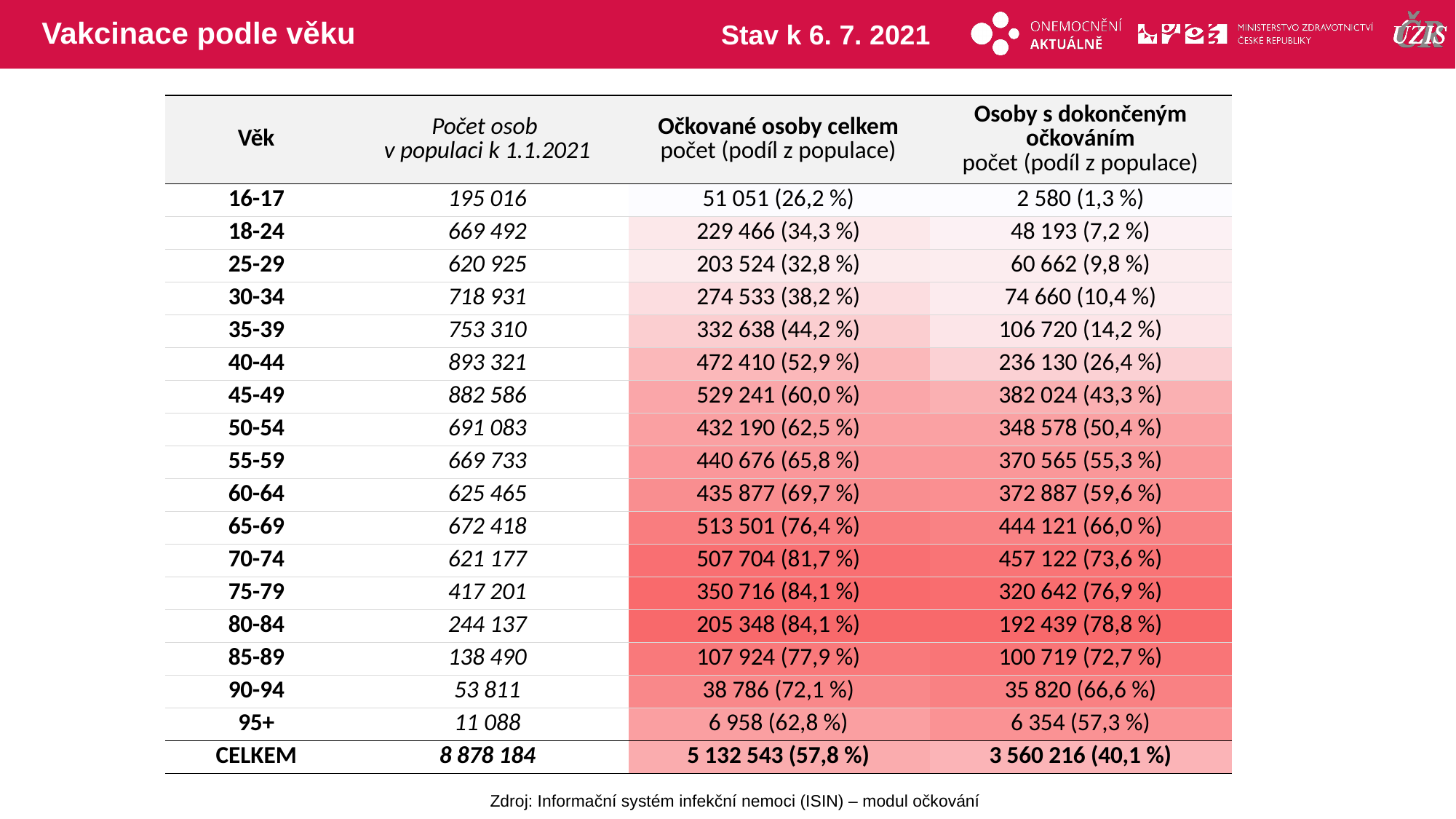

# Vakcinace podle věku
Stav k 6. 7. 2021
| Věk | Počet osob v populaci k 1.1.2021 | Očkované osoby celkem počet (podíl z populace) | Osoby s dokončeným očkováním počet (podíl z populace) |
| --- | --- | --- | --- |
| 16-17 | 195 016 | 51 051 (26,2 %) | 2 580 (1,3 %) |
| 18-24 | 669 492 | 229 466 (34,3 %) | 48 193 (7,2 %) |
| 25-29 | 620 925 | 203 524 (32,8 %) | 60 662 (9,8 %) |
| 30-34 | 718 931 | 274 533 (38,2 %) | 74 660 (10,4 %) |
| 35-39 | 753 310 | 332 638 (44,2 %) | 106 720 (14,2 %) |
| 40-44 | 893 321 | 472 410 (52,9 %) | 236 130 (26,4 %) |
| 45-49 | 882 586 | 529 241 (60,0 %) | 382 024 (43,3 %) |
| 50-54 | 691 083 | 432 190 (62,5 %) | 348 578 (50,4 %) |
| 55-59 | 669 733 | 440 676 (65,8 %) | 370 565 (55,3 %) |
| 60-64 | 625 465 | 435 877 (69,7 %) | 372 887 (59,6 %) |
| 65-69 | 672 418 | 513 501 (76,4 %) | 444 121 (66,0 %) |
| 70-74 | 621 177 | 507 704 (81,7 %) | 457 122 (73,6 %) |
| 75-79 | 417 201 | 350 716 (84,1 %) | 320 642 (76,9 %) |
| 80-84 | 244 137 | 205 348 (84,1 %) | 192 439 (78,8 %) |
| 85-89 | 138 490 | 107 924 (77,9 %) | 100 719 (72,7 %) |
| 90-94 | 53 811 | 38 786 (72,1 %) | 35 820 (66,6 %) |
| 95+ | 11 088 | 6 958 (62,8 %) | 6 354 (57,3 %) |
| CELKEM | 8 878 184 | 5 132 543 (57,8 %) | 3 560 216 (40,1 %) |
|  |  |
| --- | --- |
|  |  |
|  |  |
|  |  |
|  |  |
|  |  |
|  |  |
|  |  |
|  |  |
|  |  |
|  |  |
|  |  |
|  |  |
|  |  |
|  |  |
|  |  |
|  |  |
|  |  |
Zdroj: Informační systém infekční nemoci (ISIN) – modul očkování